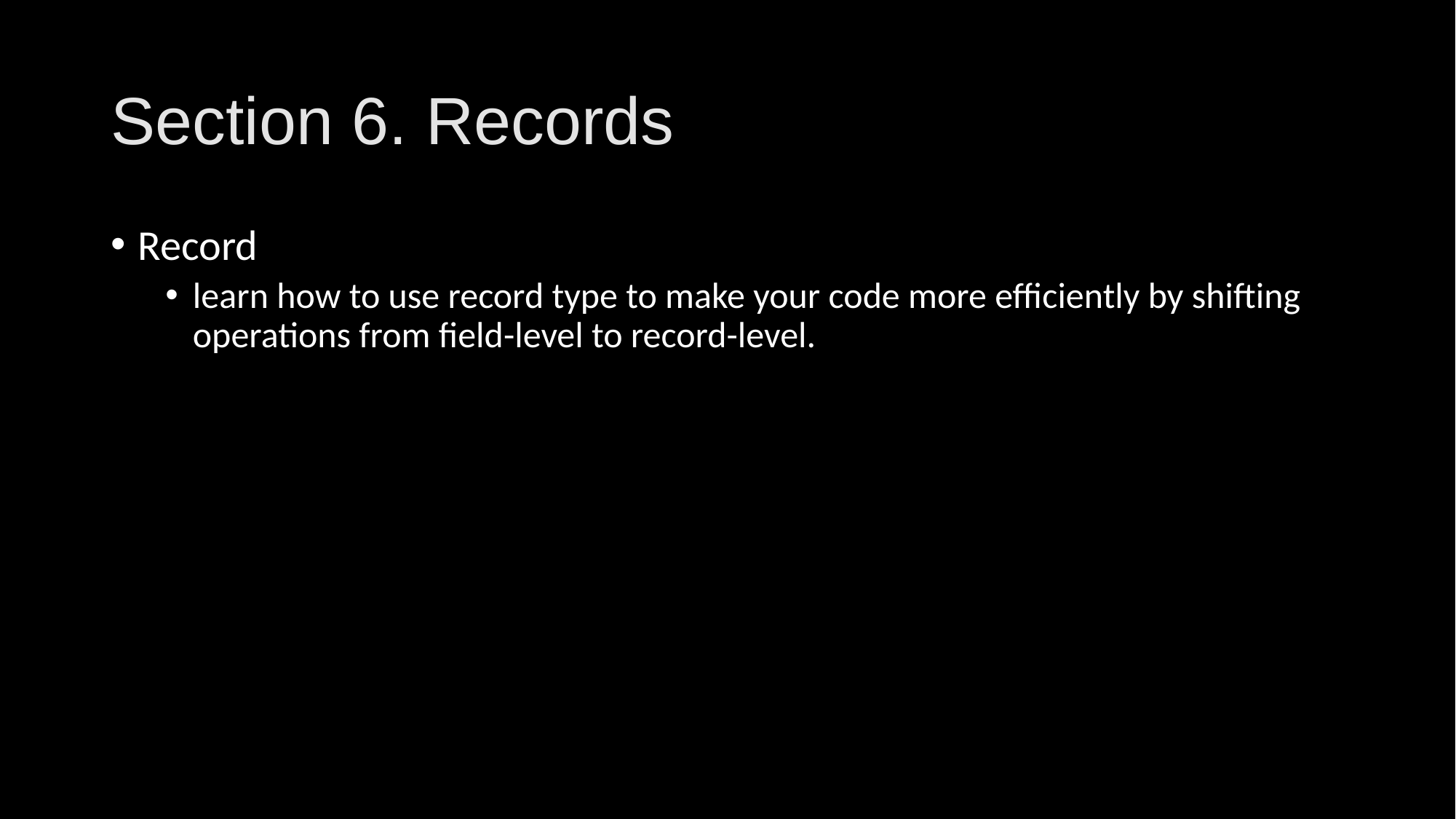

# Section 6. Records
Record
learn how to use record type to make your code more efficiently by shifting operations from field-level to record-level.